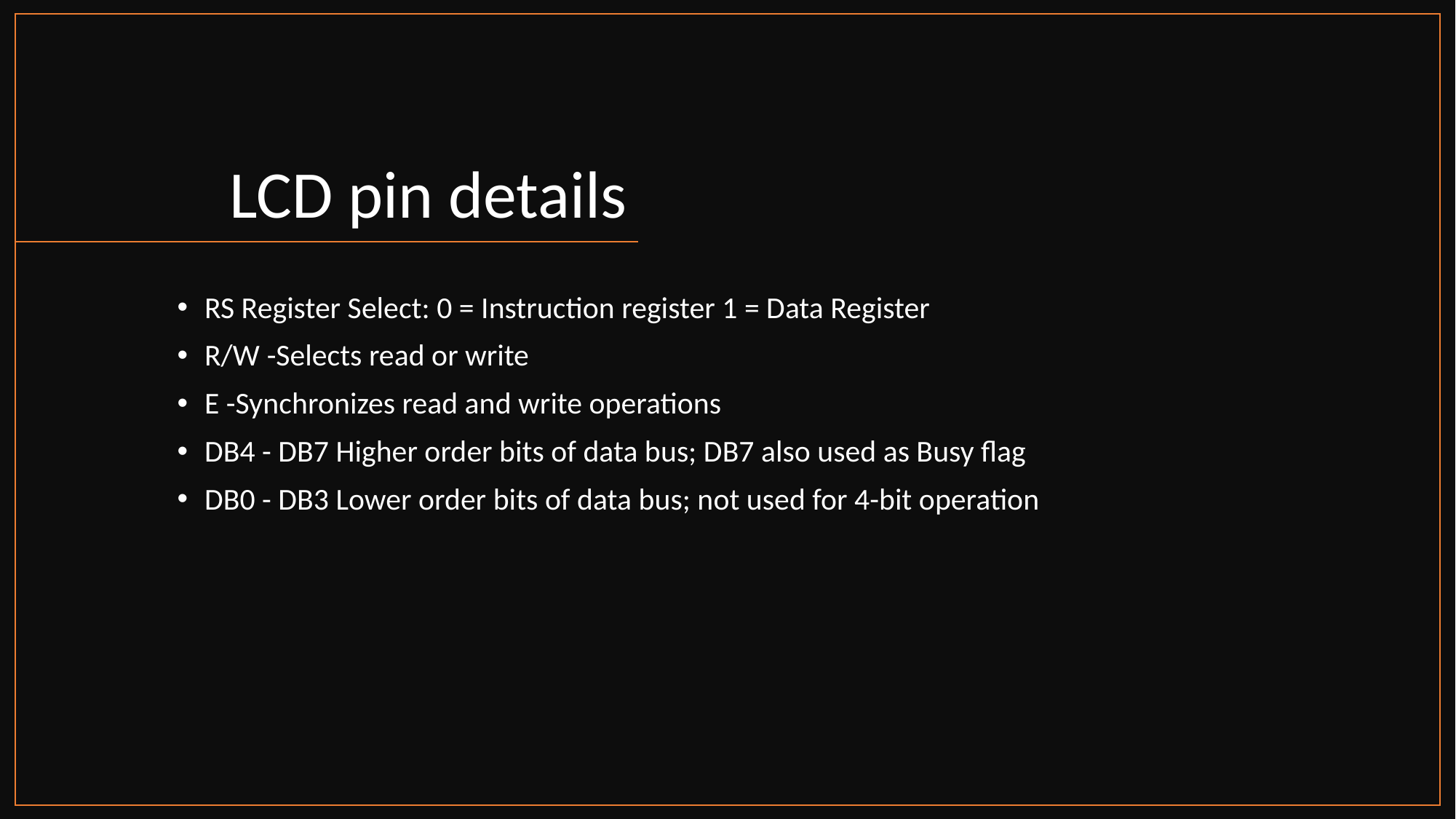

# LCD pin details
RS Register Select: 0 = Instruction register 1 = Data Register
R/W -Selects read or write
E -Synchronizes read and write operations
DB4 - DB7 Higher order bits of data bus; DB7 also used as Busy flag
DB0 - DB3 Lower order bits of data bus; not used for 4-bit operation